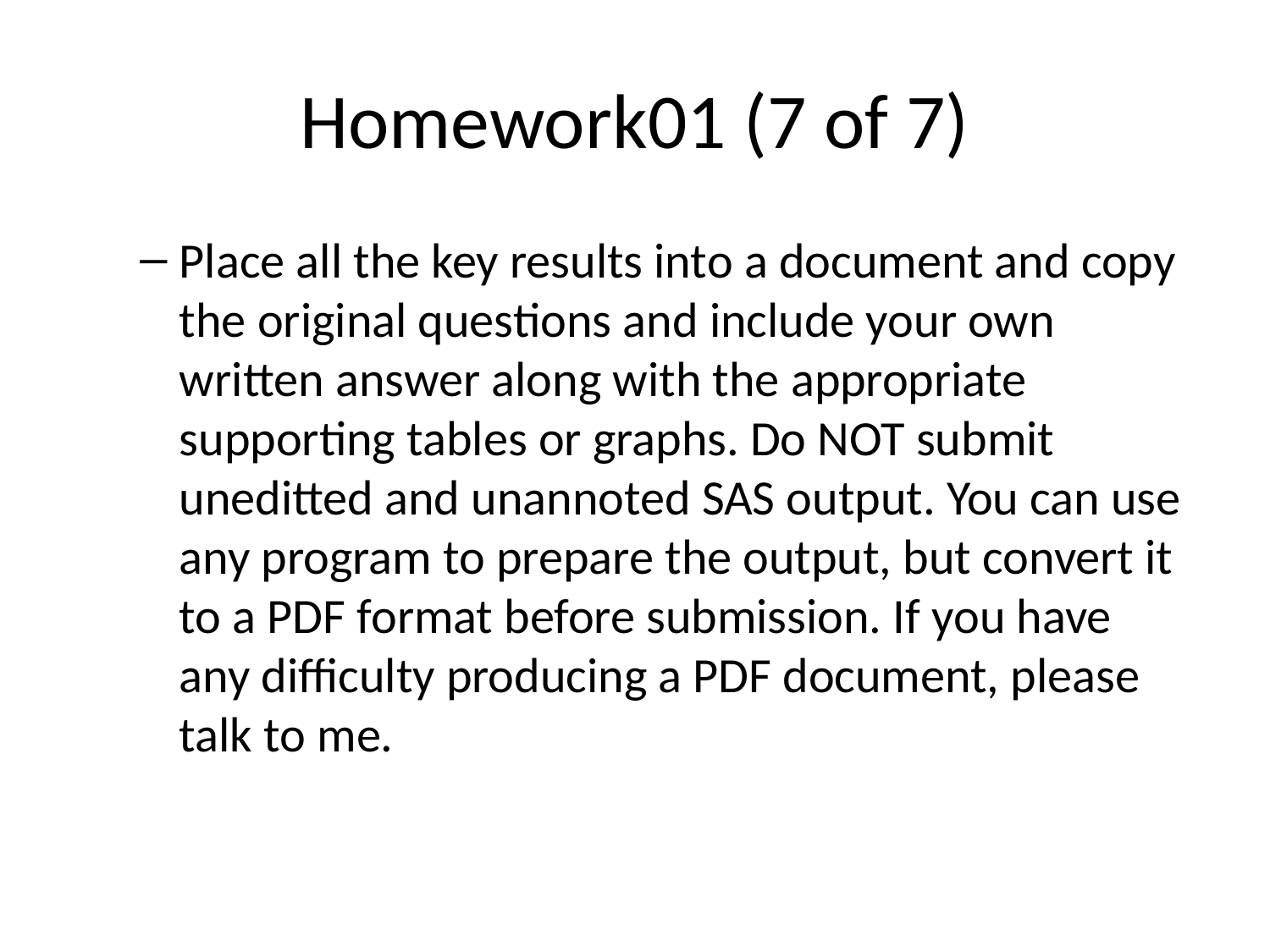

# Homework01 (7 of 7)
Place all the key results into a document and copy the original questions and include your own written answer along with the appropriate supporting tables or graphs. Do NOT submit uneditted and unannoted SAS output. You can use any program to prepare the output, but convert it to a PDF format before submission. If you have any difficulty producing a PDF document, please talk to me.